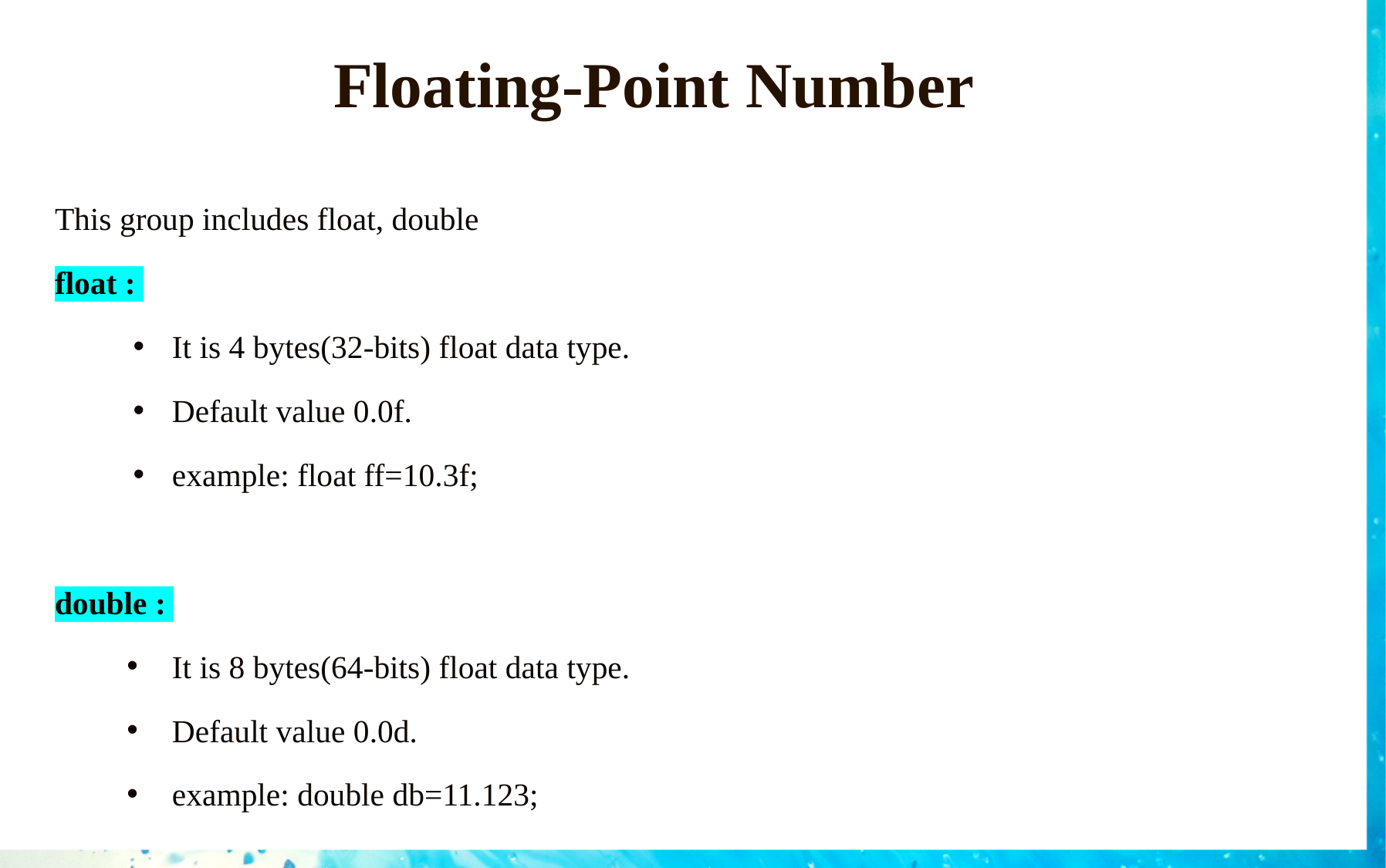

# Floating-Point Number
This group includes float, double
float :
It is 4 bytes(32-bits) float data type.
Default value 0.0f.
example: float ff=10.3f;

double :
It is 8 bytes(64-bits) float data type.
Default value 0.0d.
example: double db=11.123;